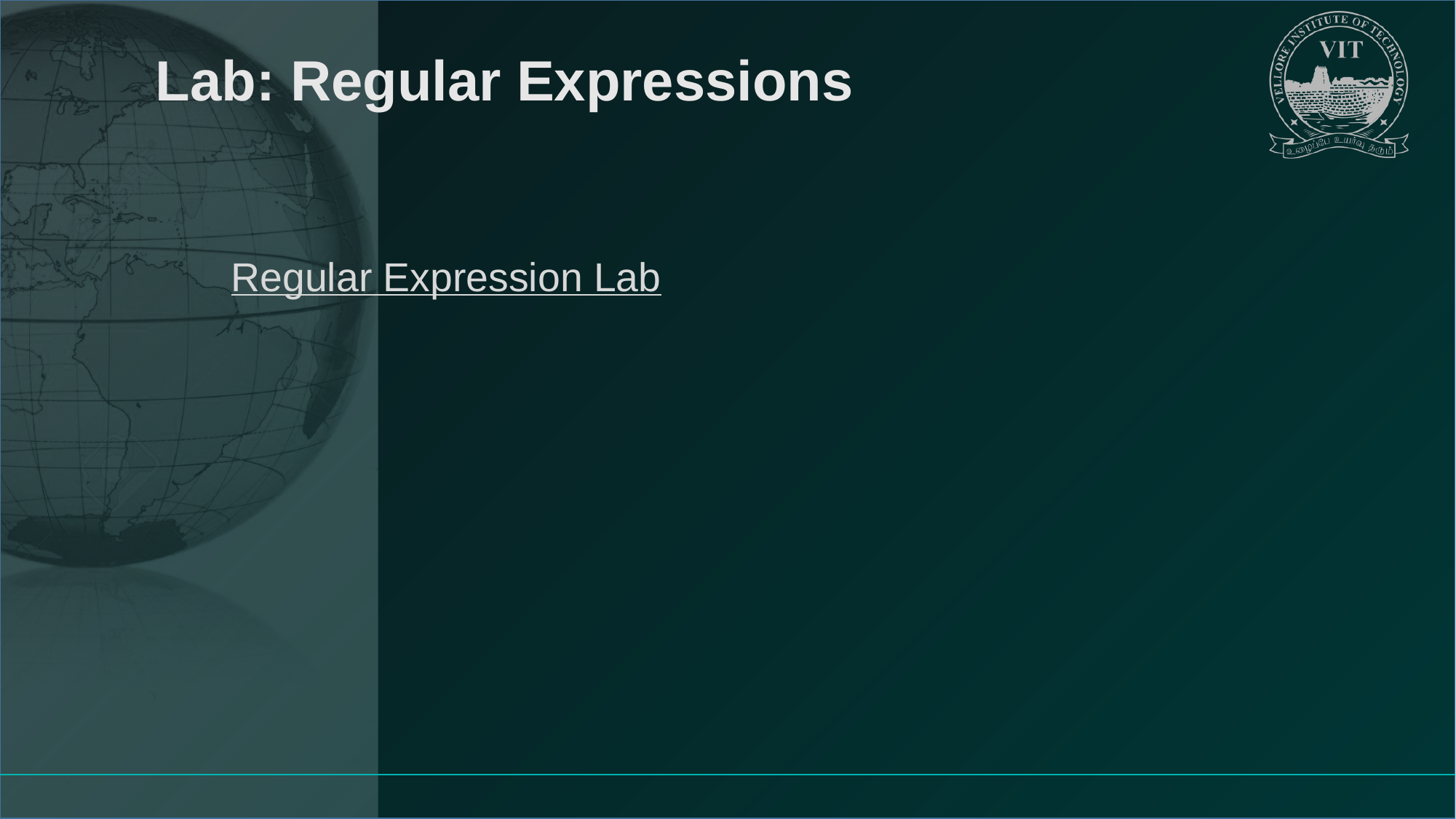

# Lab: Regular Expressions

Regular Expression Lab